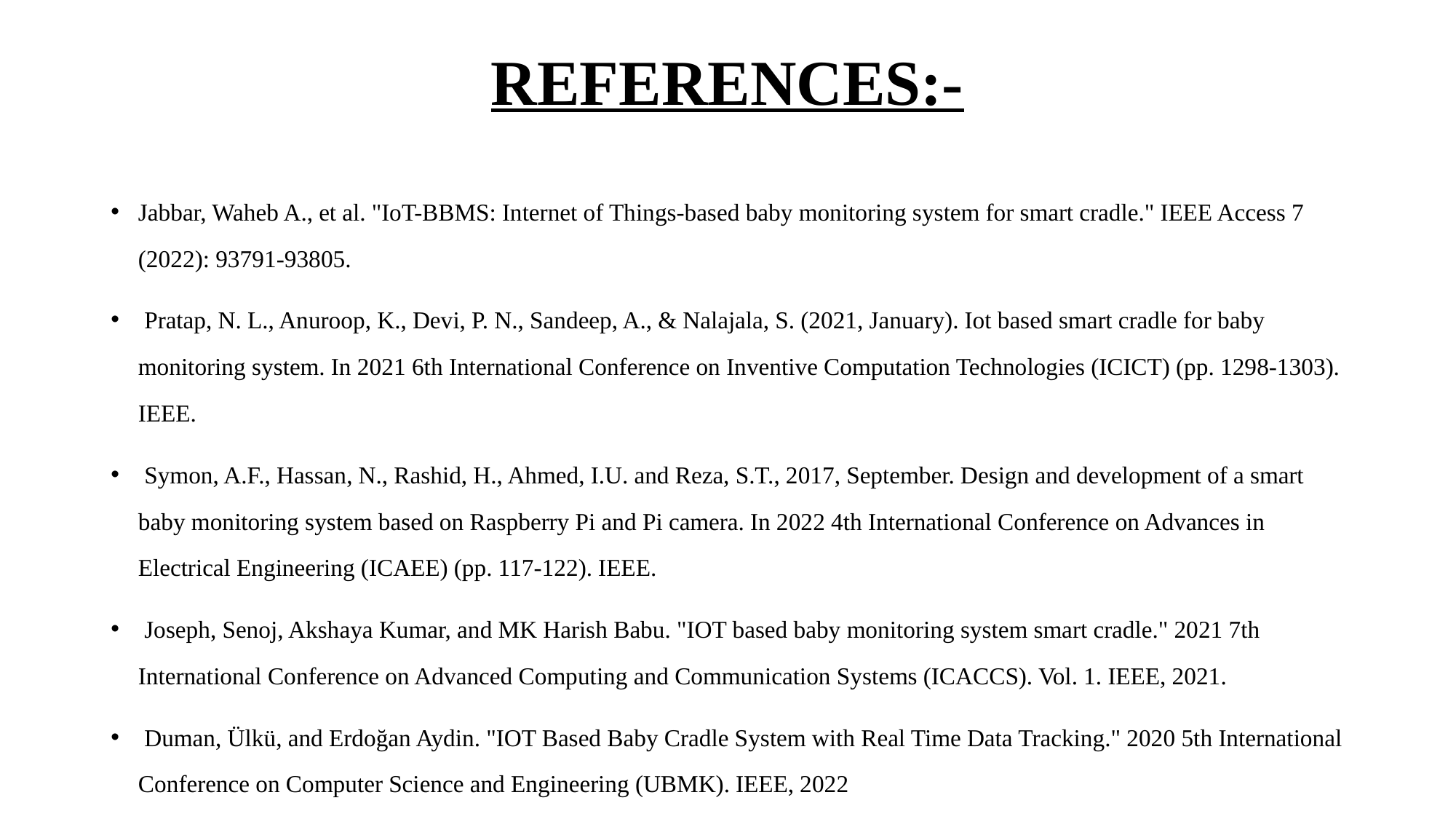

# REFERENCES:-
Jabbar, Waheb A., et al. "IoT-BBMS: Internet of Things-based baby monitoring system for smart cradle." IEEE Access 7 (2022): 93791-93805.
 Pratap, N. L., Anuroop, K., Devi, P. N., Sandeep, A., & Nalajala, S. (2021, January). Iot based smart cradle for baby monitoring system. In 2021 6th International Conference on Inventive Computation Technologies (ICICT) (pp. 1298-1303). IEEE.
 Symon, A.F., Hassan, N., Rashid, H., Ahmed, I.U. and Reza, S.T., 2017, September. Design and development of a smart baby monitoring system based on Raspberry Pi and Pi camera. In 2022 4th International Conference on Advances in Electrical Engineering (ICAEE) (pp. 117-122). IEEE.
 Joseph, Senoj, Akshaya Kumar, and MK Harish Babu. "IOT based baby monitoring system smart cradle." 2021 7th International Conference on Advanced Computing and Communication Systems (ICACCS). Vol. 1. IEEE, 2021.
 Duman, Ülkü, and Erdoğan Aydin. "IOT Based Baby Cradle System with Real Time Data Tracking." 2020 5th International Conference on Computer Science and Engineering (UBMK). IEEE, 2022